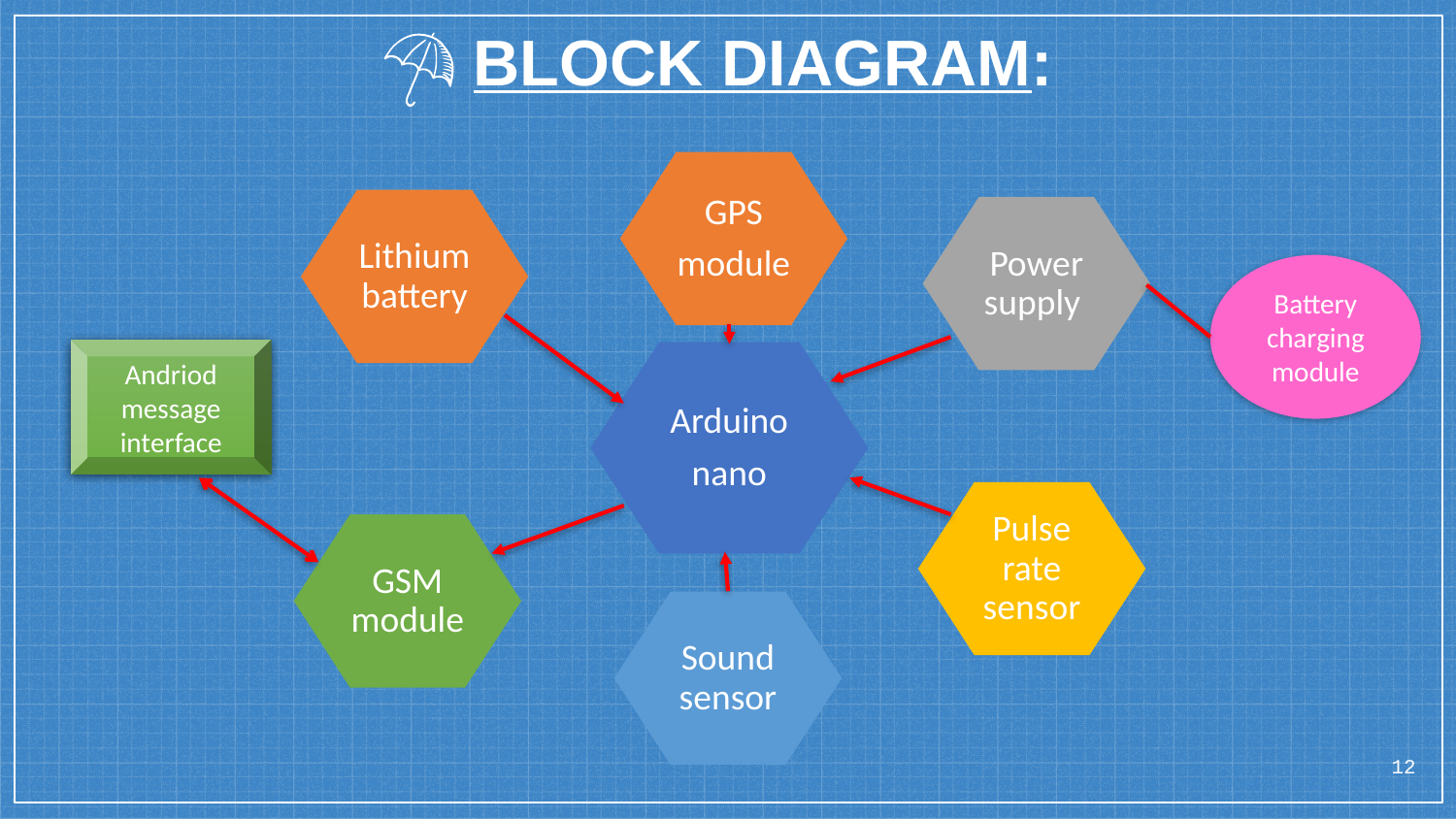

# BLOCK DIAGRAM:

GPS
module
Lithium battery
Power supply
Battery charging module
Andriod message interface
Arduino
nano
Pulse rate sensor
GSM module
Sound sensor
12